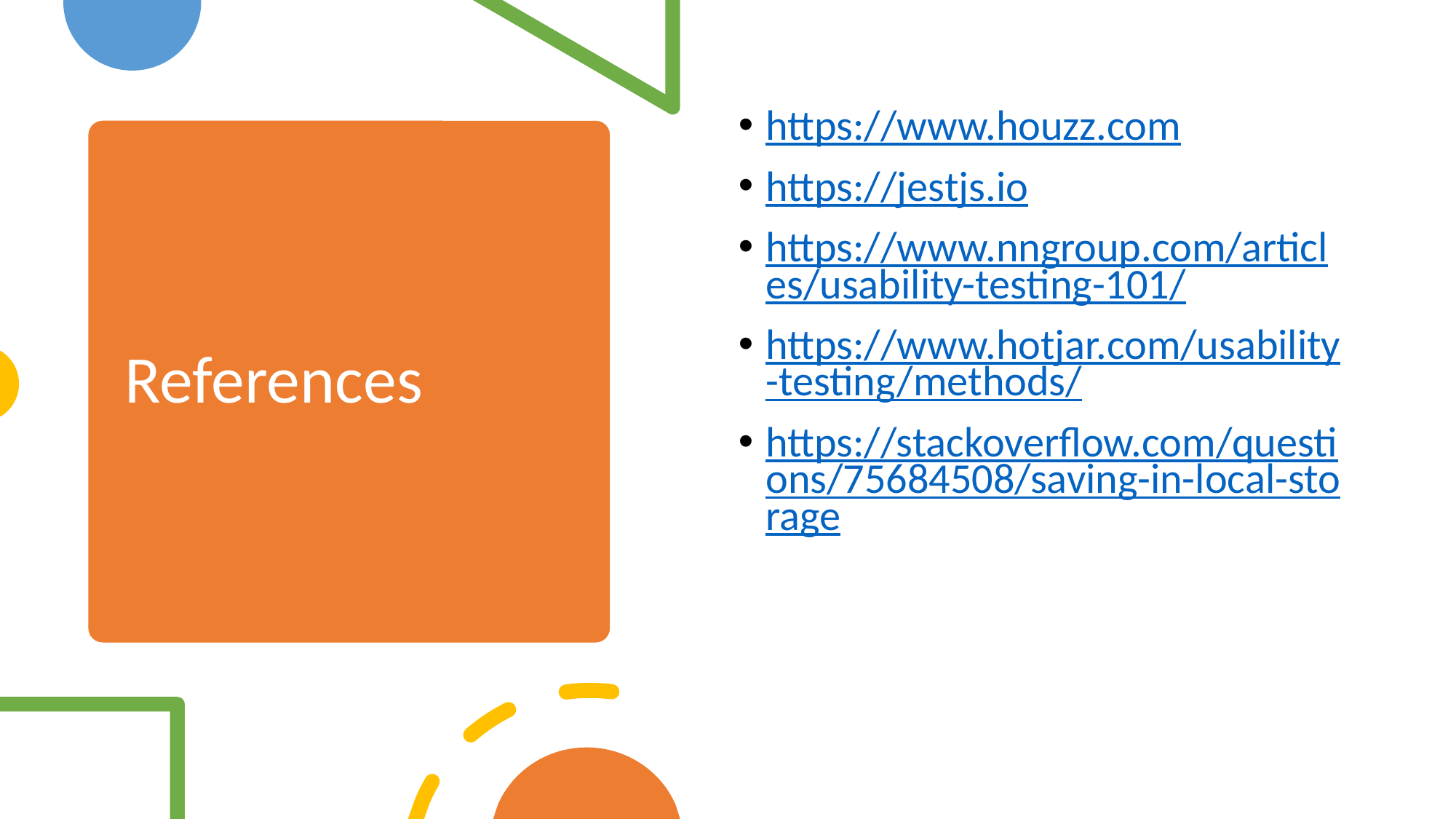

https://www.houzz.com
https://jestjs.io
https://www.nngroup.com/articles/usability-testing-101/
https://www.hotjar.com/usability-testing/methods/
https://stackoverflow.com/questions/75684508/saving-in-local-storage

# References